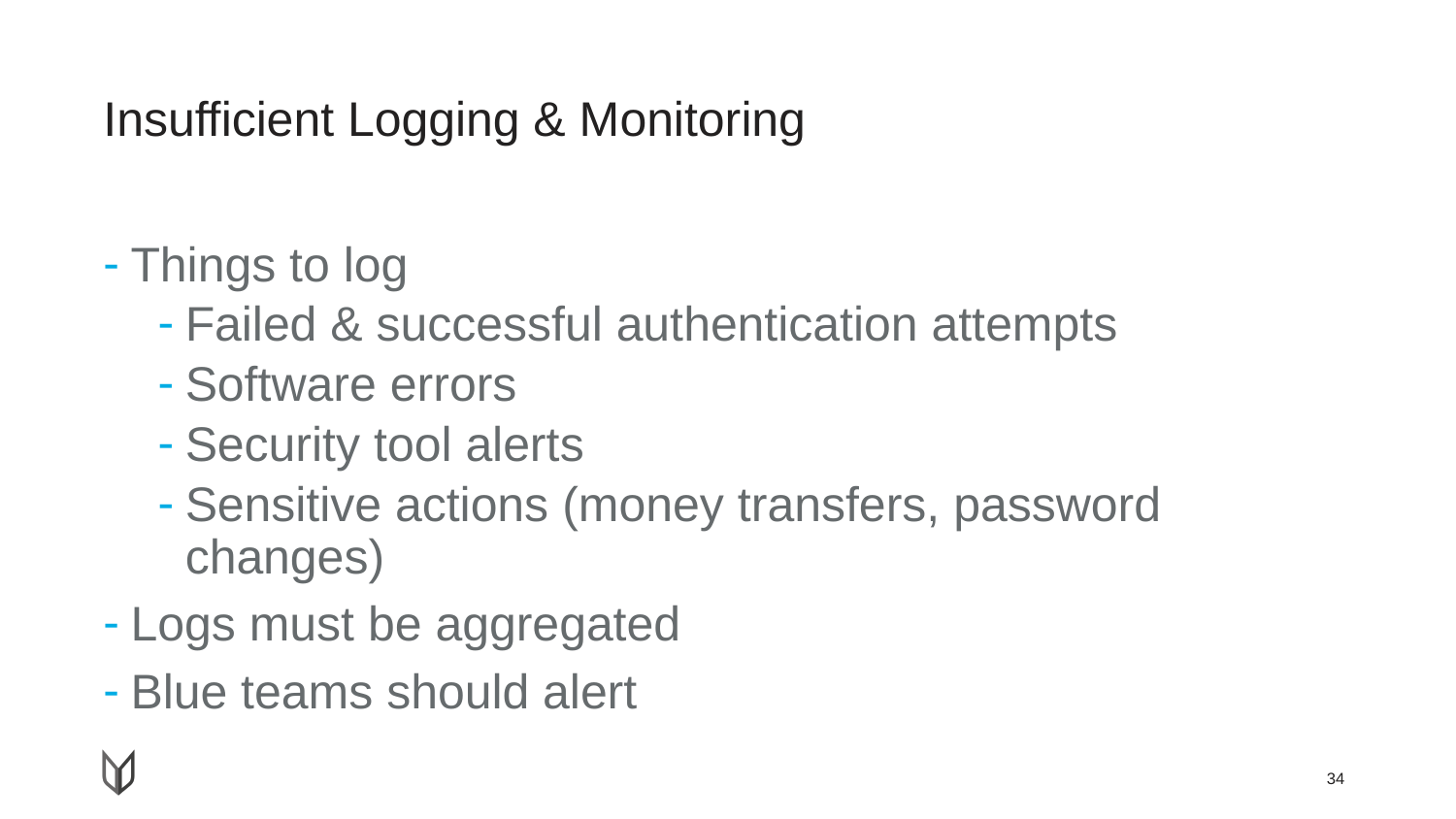

# Insufficient Logging & Monitoring
Things to log
Failed & successful authentication attempts
Software errors
Security tool alerts
Sensitive actions (money transfers, password changes)
Logs must be aggregated
Blue teams should alert

34